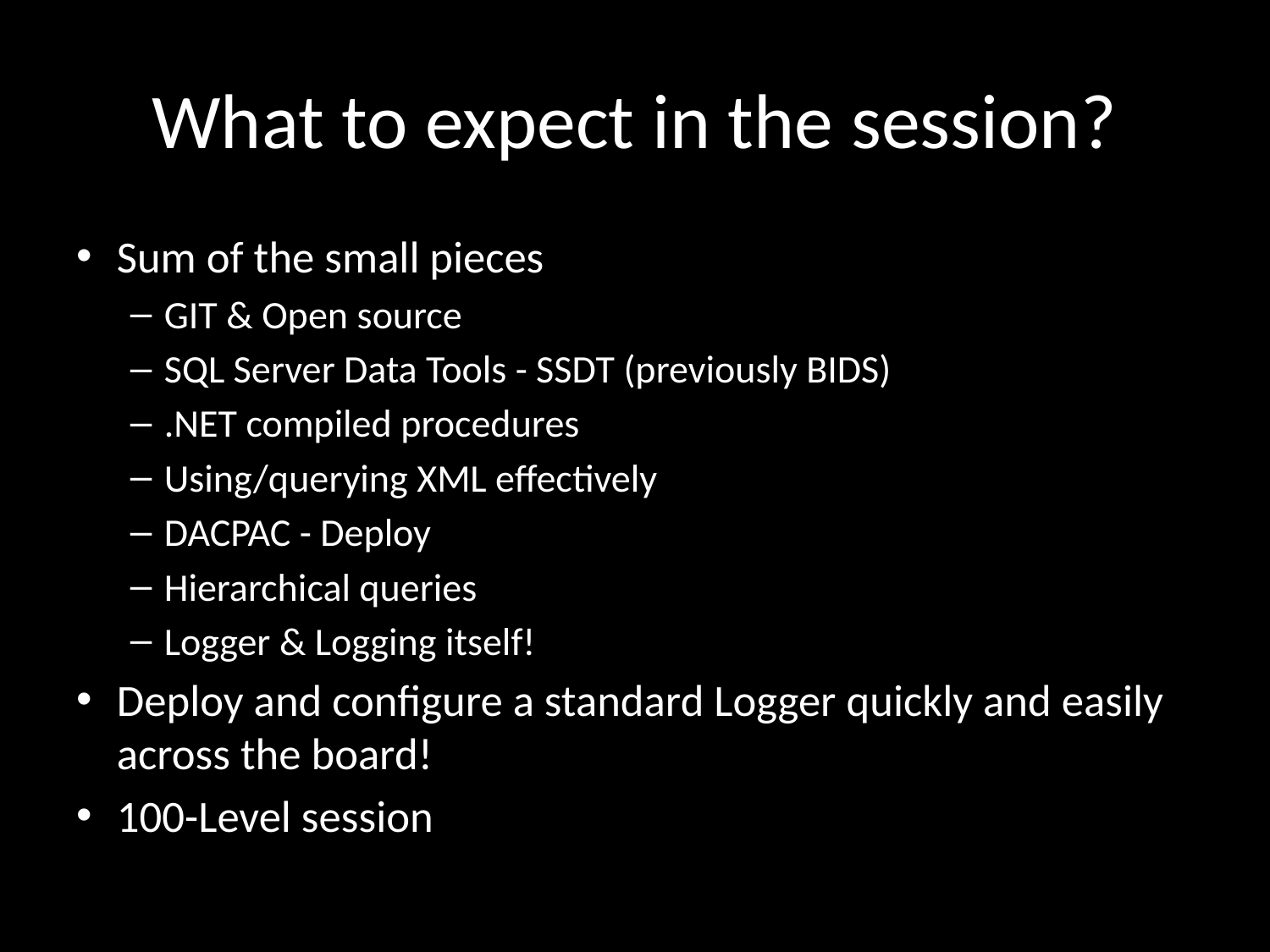

# What to expect in the session?
Sum of the small pieces
GIT & Open source
SQL Server Data Tools - SSDT (previously BIDS)
.NET compiled procedures
Using/querying XML effectively
DACPAC - Deploy
Hierarchical queries
Logger & Logging itself!
Deploy and configure a standard Logger quickly and easily across the board!
100-Level session